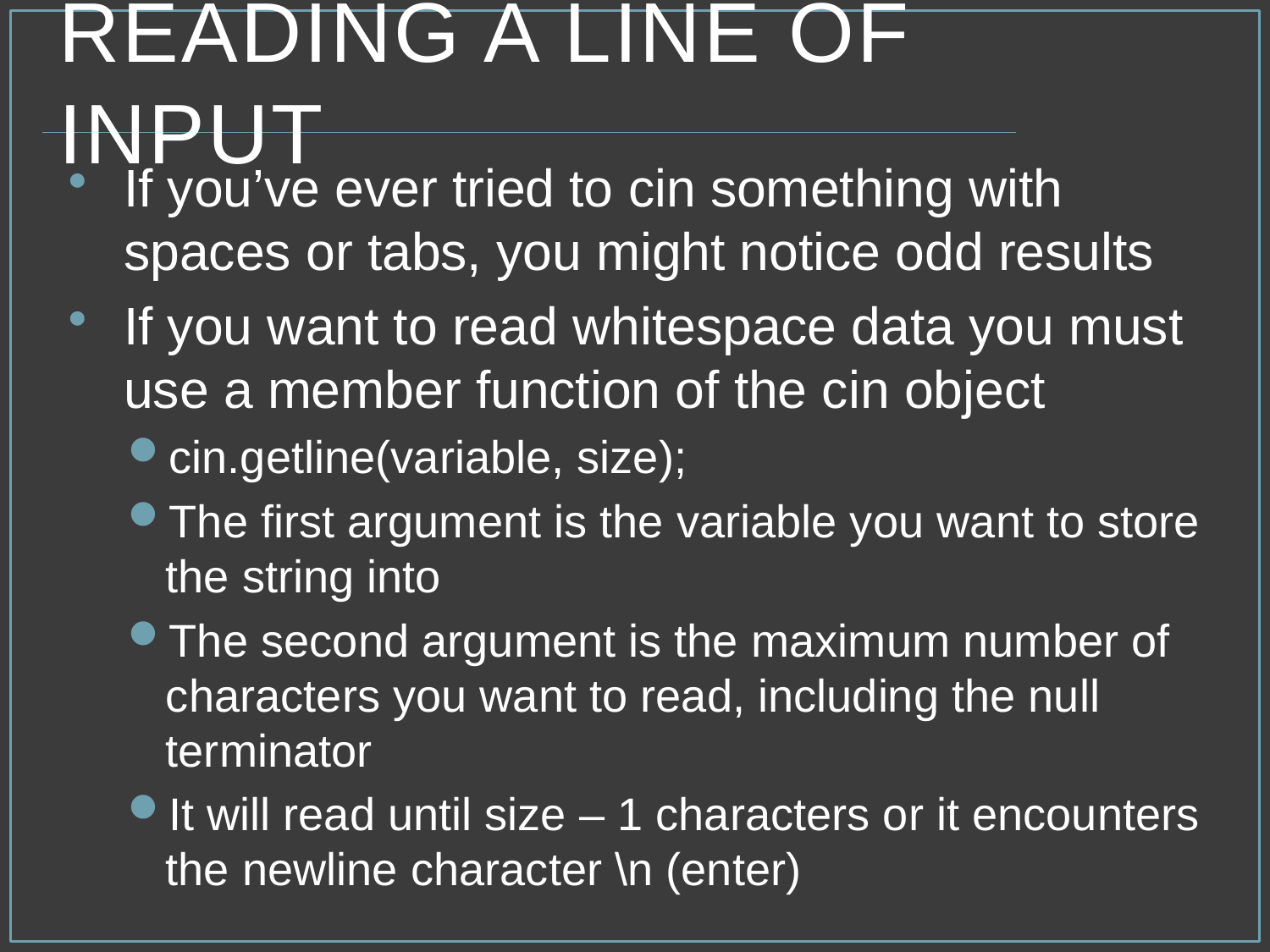

# Reading a Line of Input
If you’ve ever tried to cin something with spaces or tabs, you might notice odd results
If you want to read whitespace data you must use a member function of the cin object
cin.getline(variable, size);
The first argument is the variable you want to store the string into
The second argument is the maximum number of characters you want to read, including the null terminator
It will read until size – 1 characters or it encounters the newline character \n (enter)